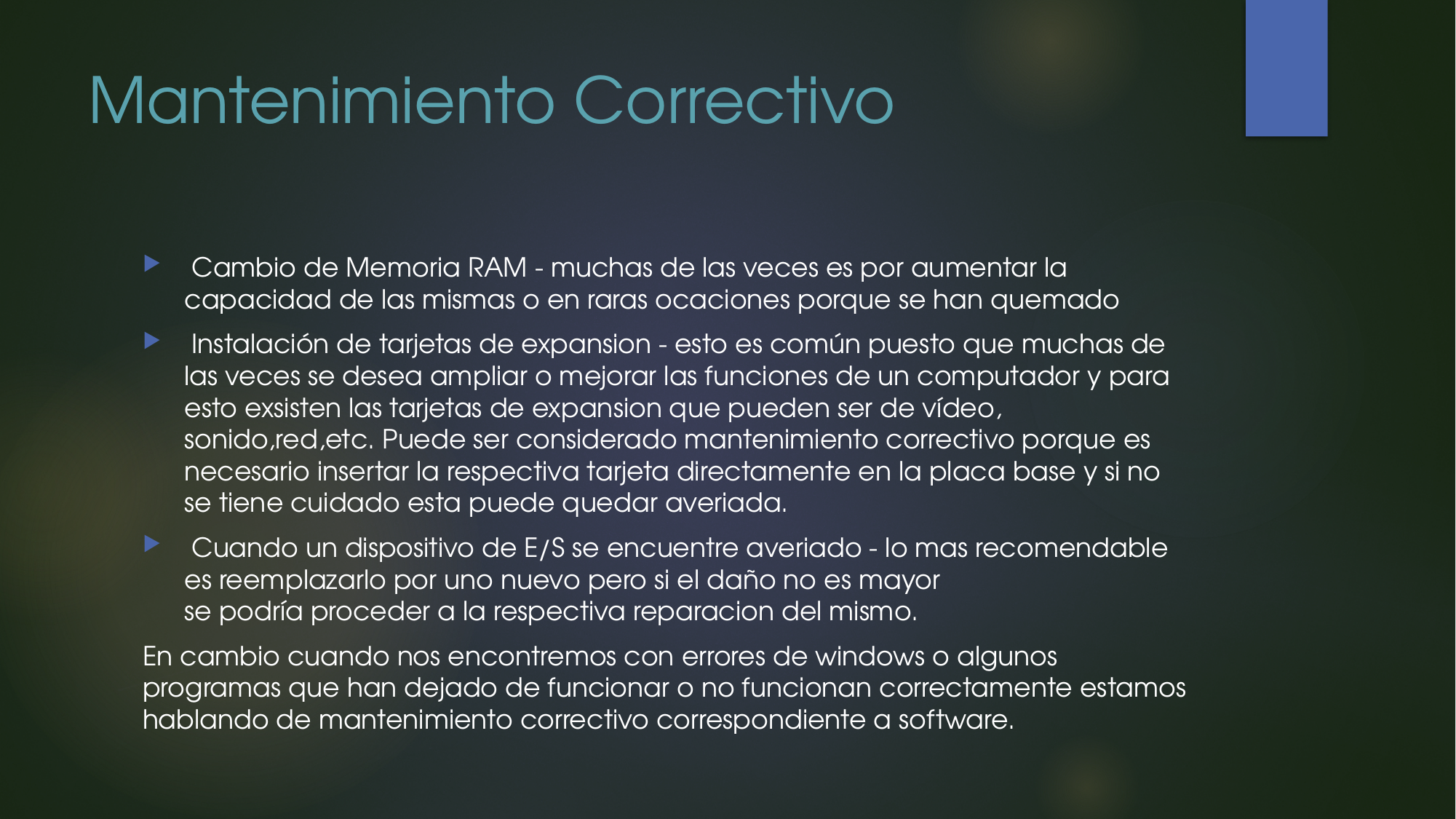

# Mantenimiento Correctivo
 Cambio de Memoria RAM - muchas de las veces es por aumentar la capacidad de las mismas o en raras ocaciones porque se han quemado
 Instalación de tarjetas de expansion - esto es común puesto que muchas de las veces se desea ampliar o mejorar las funciones de un computador y para esto exsisten las tarjetas de expansion que pueden ser de vídeo, sonido,red,etc. Puede ser considerado mantenimiento correctivo porque es necesario insertar la respectiva tarjeta directamente en la placa base y si no se tiene cuidado esta puede quedar averiada.
 Cuando un dispositivo de E/S se encuentre averiado - lo mas recomendable es reemplazarlo por uno nuevo pero si el daño no es mayor se podría proceder a la respectiva reparacion del mismo.
En cambio cuando nos encontremos con errores de windows o algunos programas que han dejado de funcionar o no funcionan correctamente estamos hablando de mantenimiento correctivo correspondiente a software.